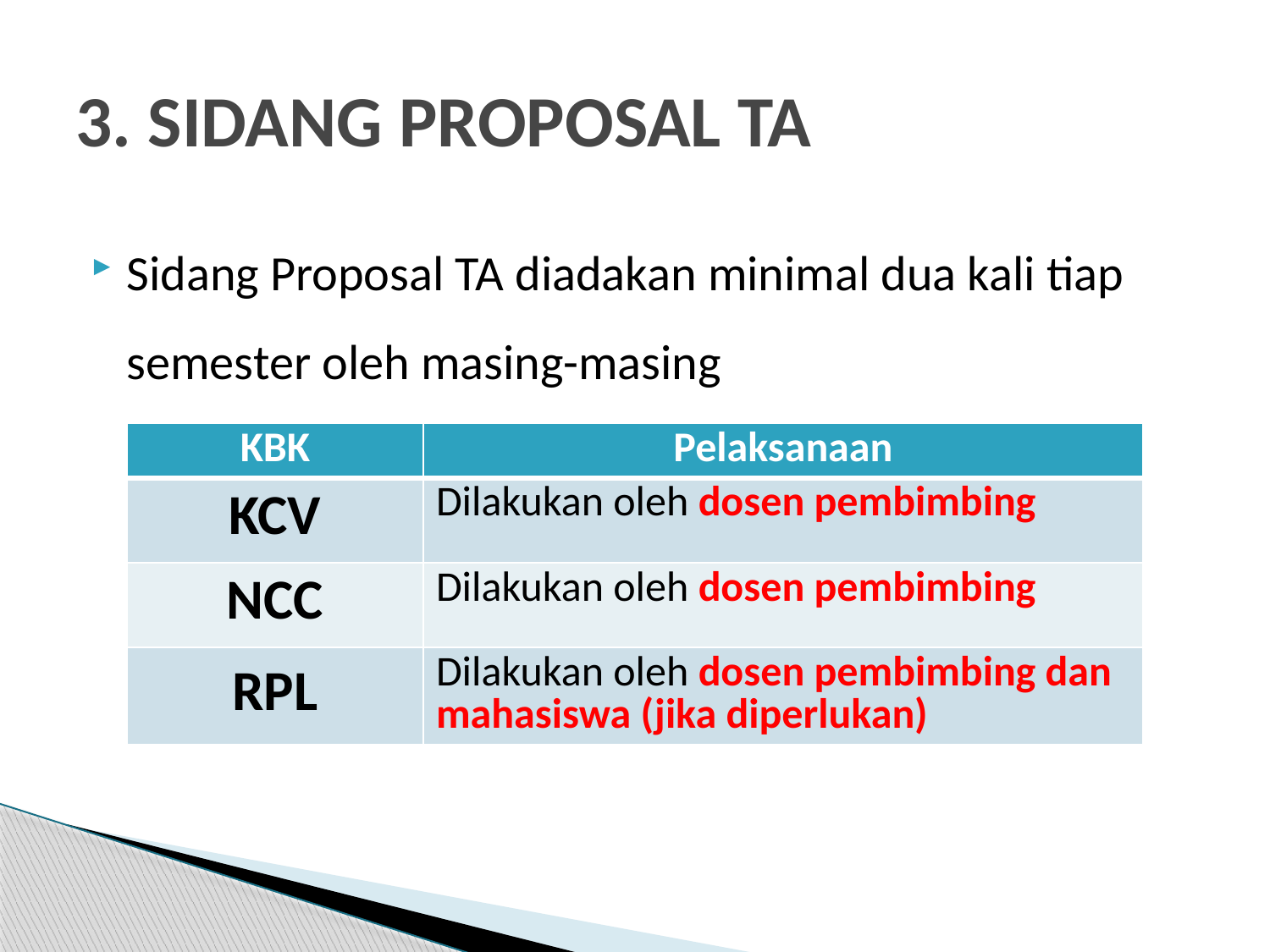

# 3. SIDANG PROPOSAL TA
Sidang Proposal TA diadakan minimal dua kali tiap semester oleh masing-masing

| KBK | Pelaksanaan |
| --- | --- |
| KCV | Dilakukan oleh dosen pembimbing |
| NCC | Dilakukan oleh dosen pembimbing |
| RPL | Dilakukan oleh dosen pembimbing dan mahasiswa (jika diperlukan) |